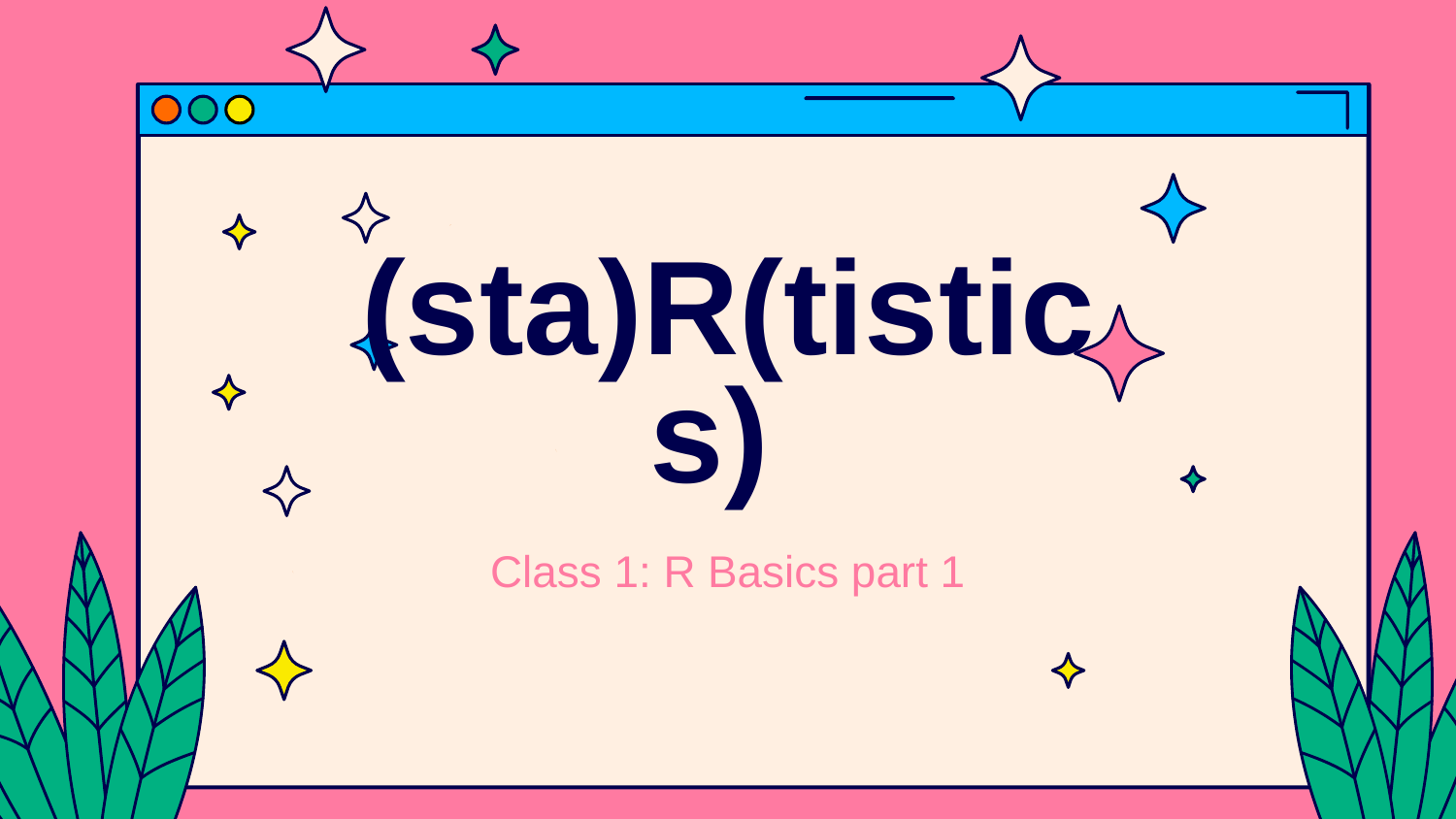

# (sta)R(tistics)
Class 1: R Basics part 1